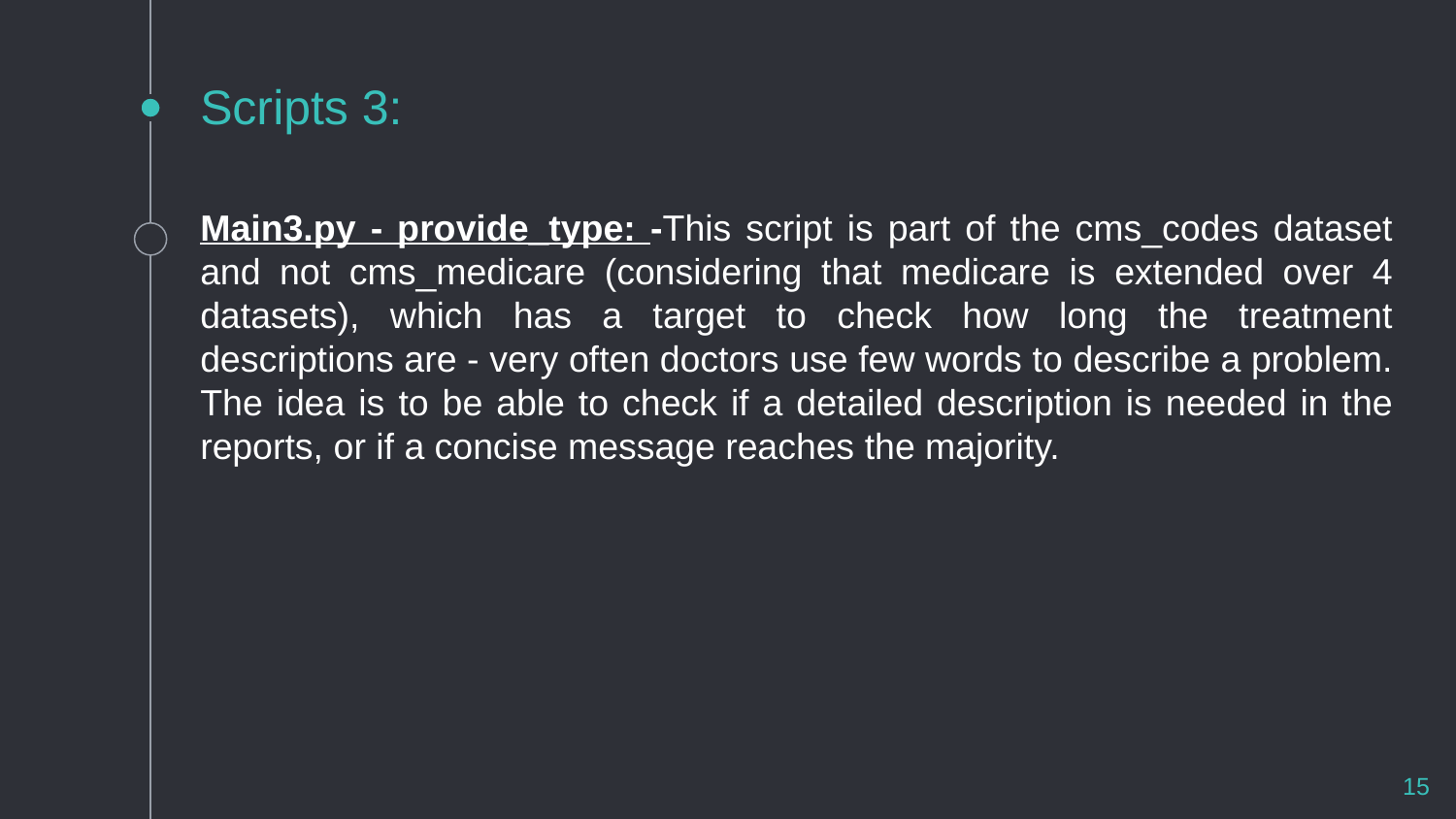

# Scripts 3:
Main3.py - provide_type: -This script is part of the cms_codes dataset and not cms_medicare (considering that medicare is extended over 4 datasets), which has a target to check how long the treatment descriptions are - very often doctors use few words to describe a problem. The idea is to be able to check if a detailed description is needed in the reports, or if a concise message reaches the majority.
15